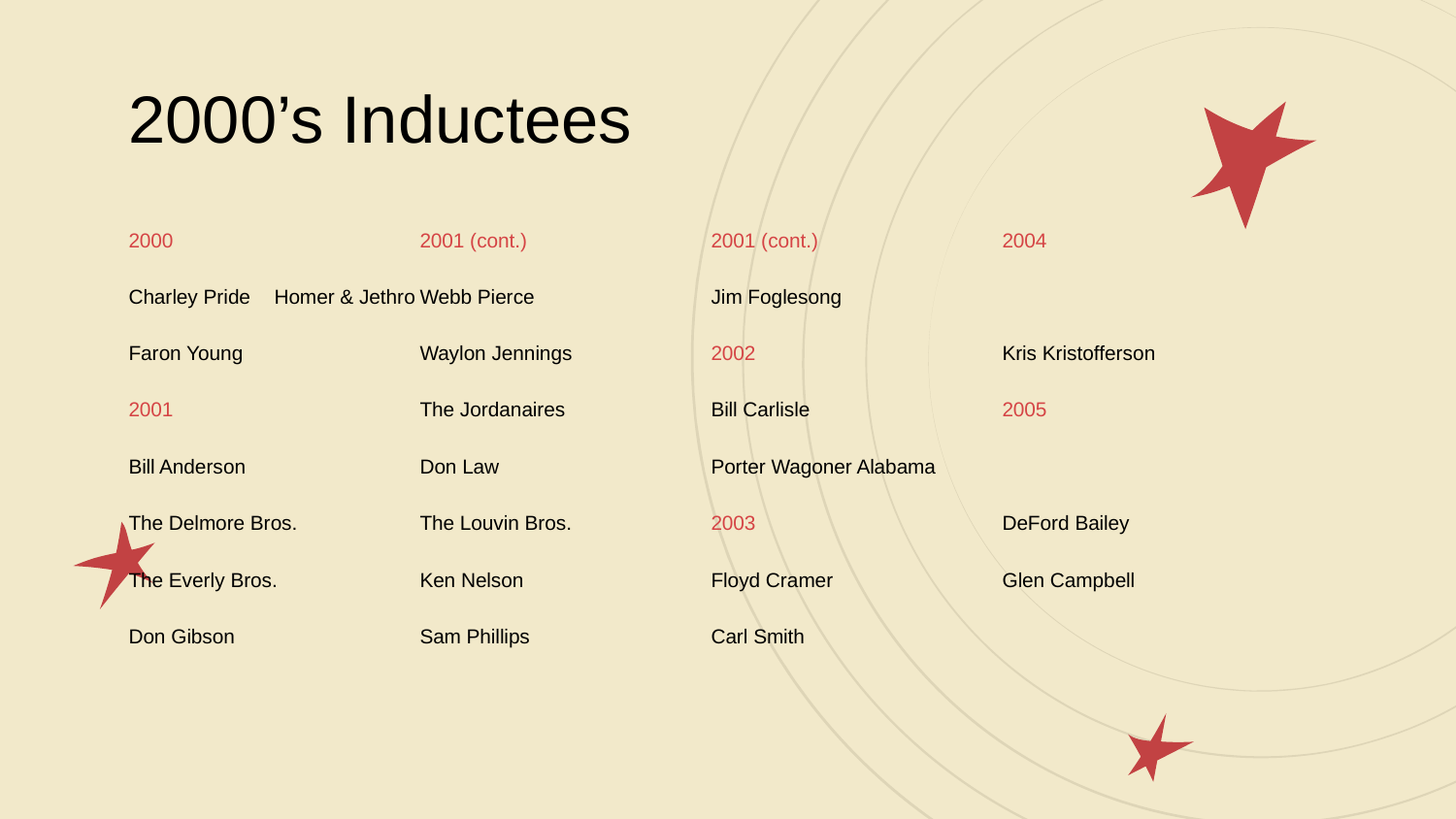

# 2000’s Inductees
2000		2001 (cont.)		2001 (cont.)		2004
Charley Pride	Homer & Jethro	Webb Pierce		Jim Foglesong
Faron Young		Waylon Jennings	2002 		Kris Kristofferson
2001		The Jordanaires	Bill Carlisle		2005
Bill Anderson		Don Law		Porter Wagoner	Alabama
The Delmore Bros.	The Louvin Bros.	2003		DeFord Bailey
The Everly Bros.	Ken Nelson		Floyd Cramer		Glen Campbell
Don Gibson		Sam Phillips		Carl Smith